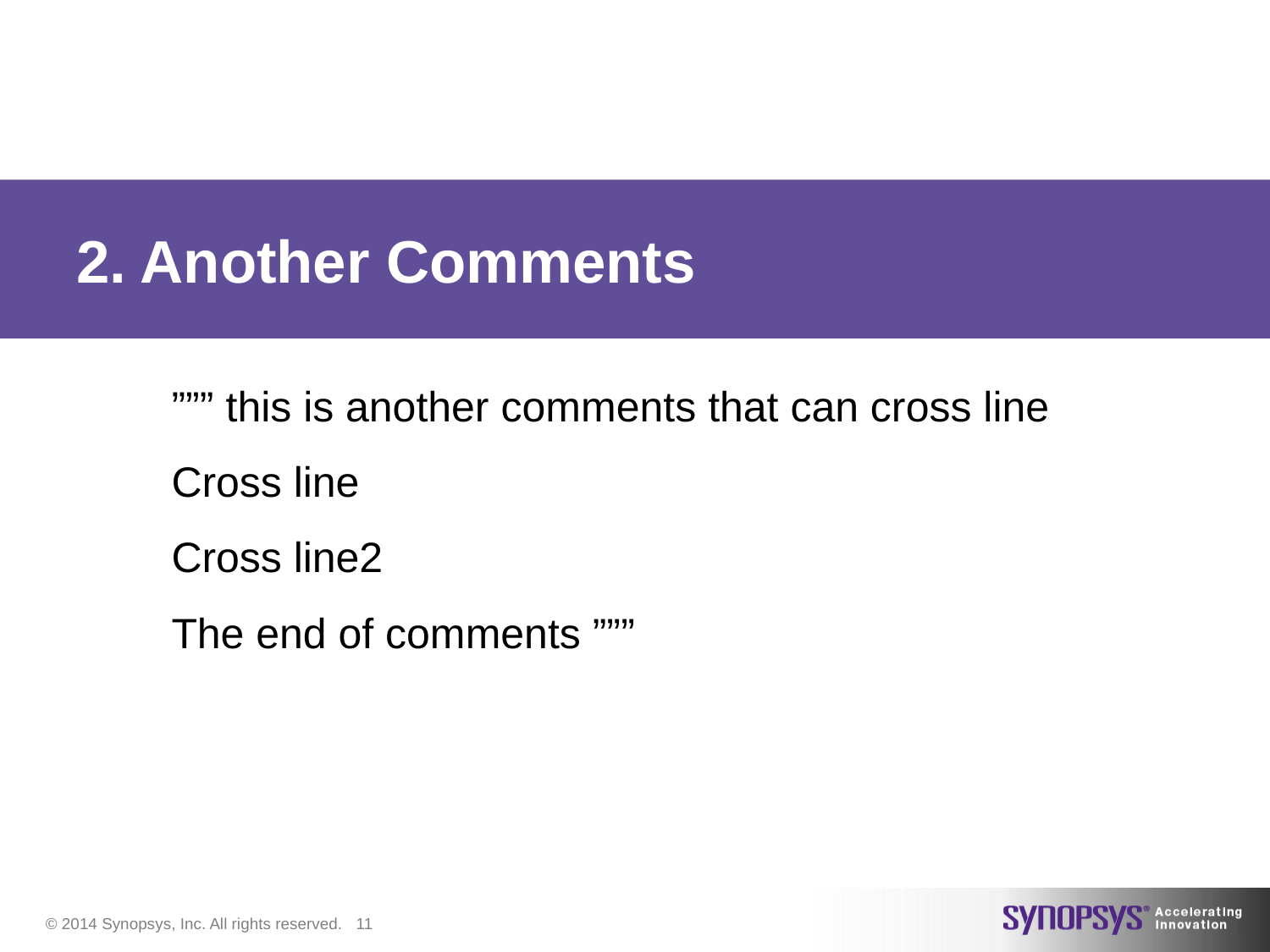

# 2. Another Comments
””” this is another comments that can cross line
Cross line
Cross line2
The end of comments ”””